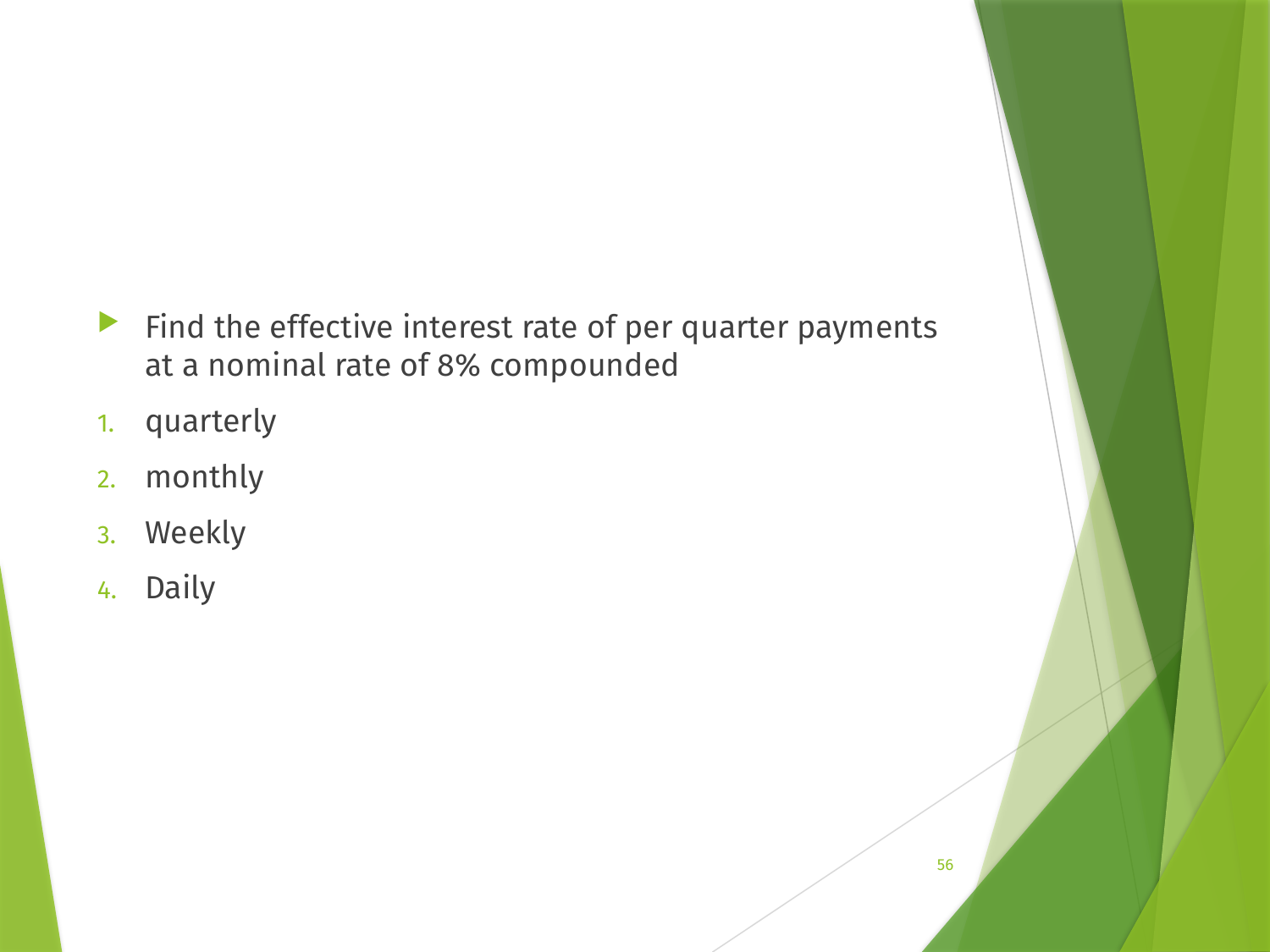

#
Find the effective interest rate of per quarter payments  at a nominal rate of 8% compounded
quarterly
monthly
Weekly
Daily

56